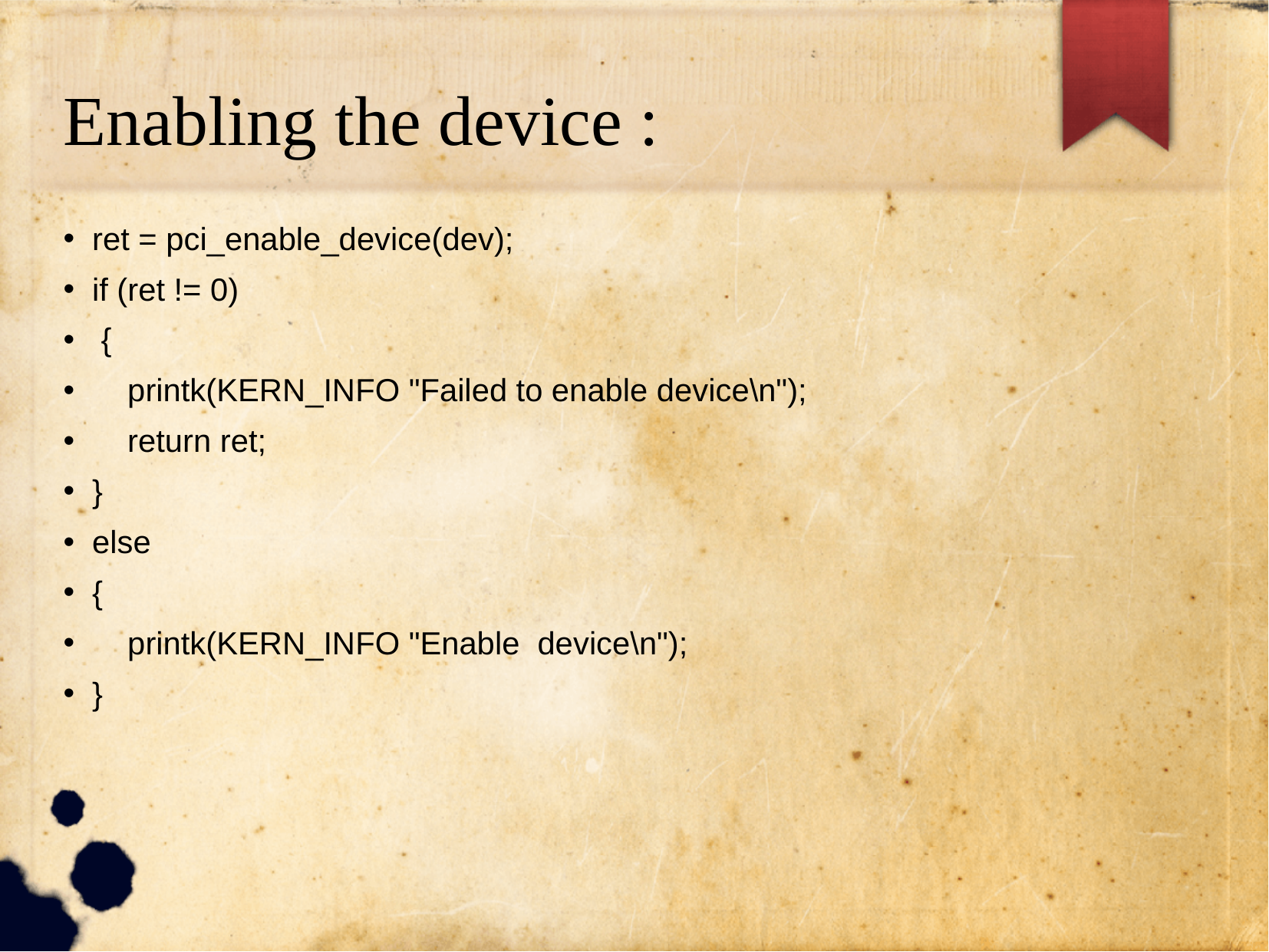

# Enabling the device :
ret = pci_enable_device(dev);
if (ret != 0)
 {
    printk(KERN_INFO "Failed to enable device\n");
    return ret;
}
else
{
    printk(KERN_INFO "Enable  device\n");
}